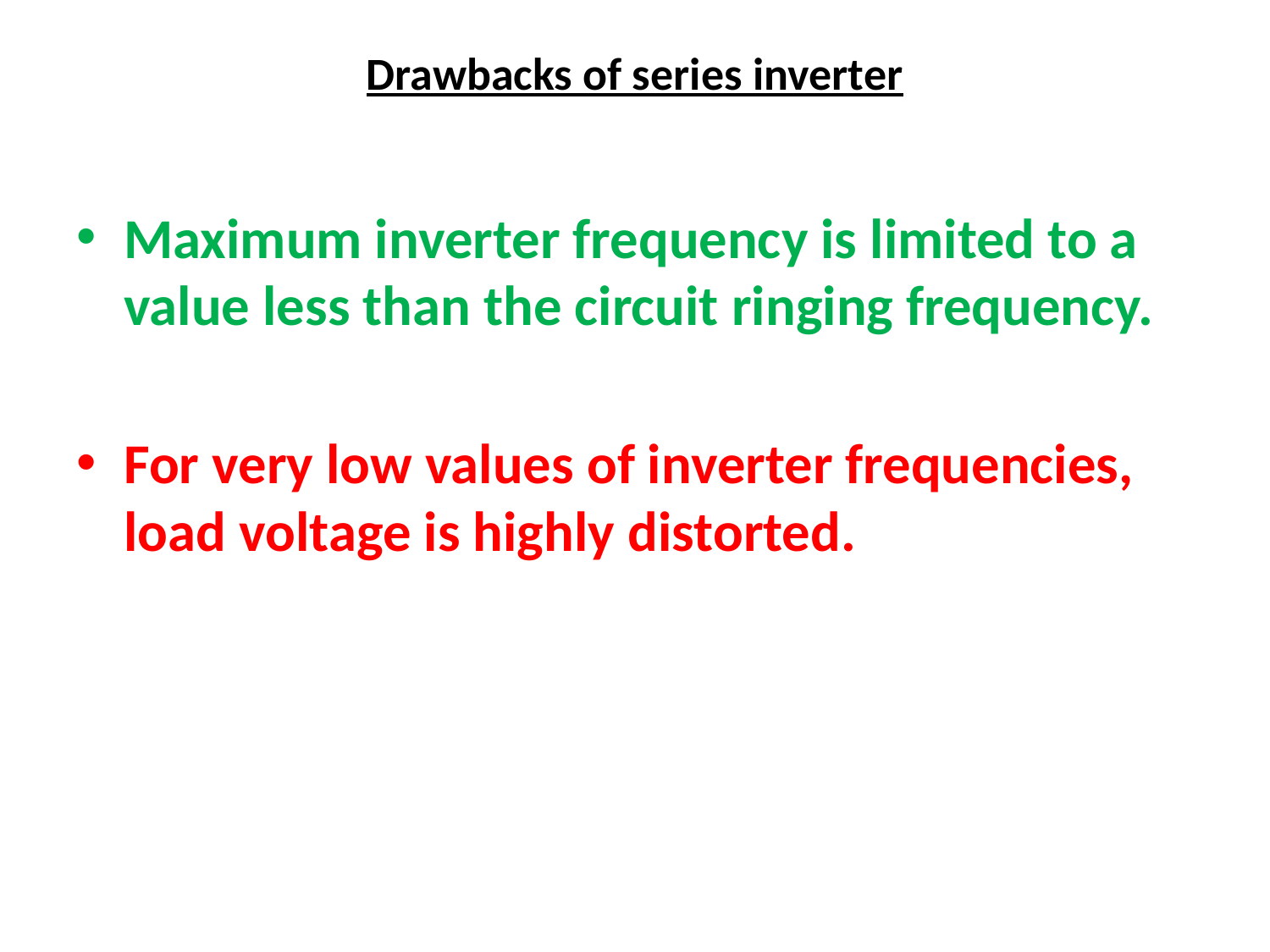

# Drawbacks of series inverter

Maximum inverter frequency is limited to a value less than the circuit ringing frequency.

For very low values of inverter frequencies, load voltage is highly distorted.